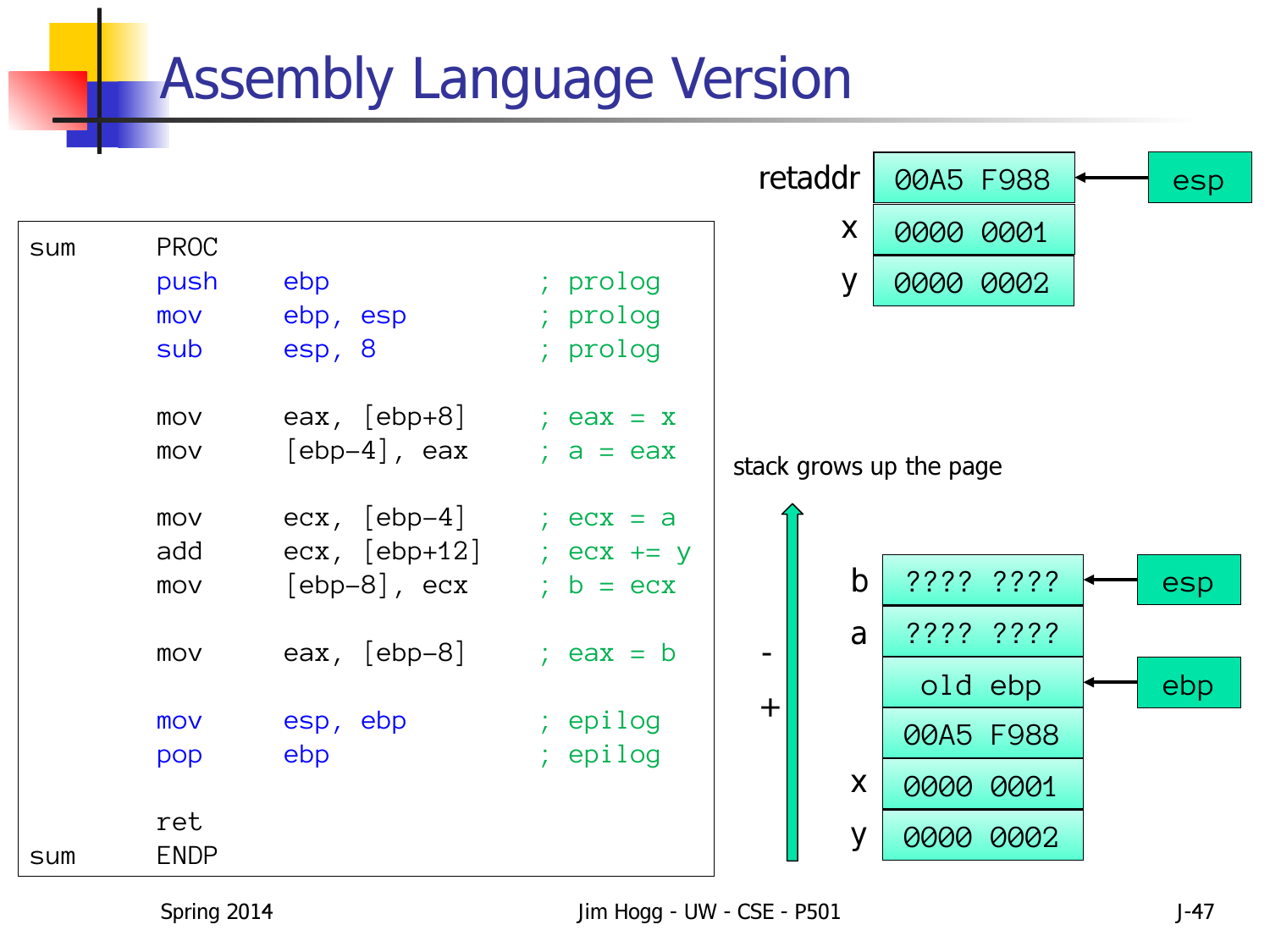

# Assembly Language Version
retaddr
00A5 F988
esp
x
0000 0001
sum	PROC
	push	ebp		; prolog
	mov	ebp, esp		; prolog
	sub	esp, 8		; prolog

	mov	eax, [ebp+8]	; eax = x
	mov	[ebp-4], eax	; a = eax

	mov	ecx, [ebp-4]	; ecx = a
	add	ecx, [ebp+12]	; ecx += y
	mov	[ebp-8], ecx	; b = ecx

	mov	eax, [ebp-8]	; eax = b

	mov	esp, ebp		; epilog
	pop	ebp		; epilog

	ret
sum	ENDP
y
0000 0002

stack grows up the page

b
???? ????
esp
???? ????
a
-
old ebp
ebp
+
00A5 F988
x
0000 0001
y
0000 0002
Spring 2014
Jim Hogg - UW - CSE - P501
J-47